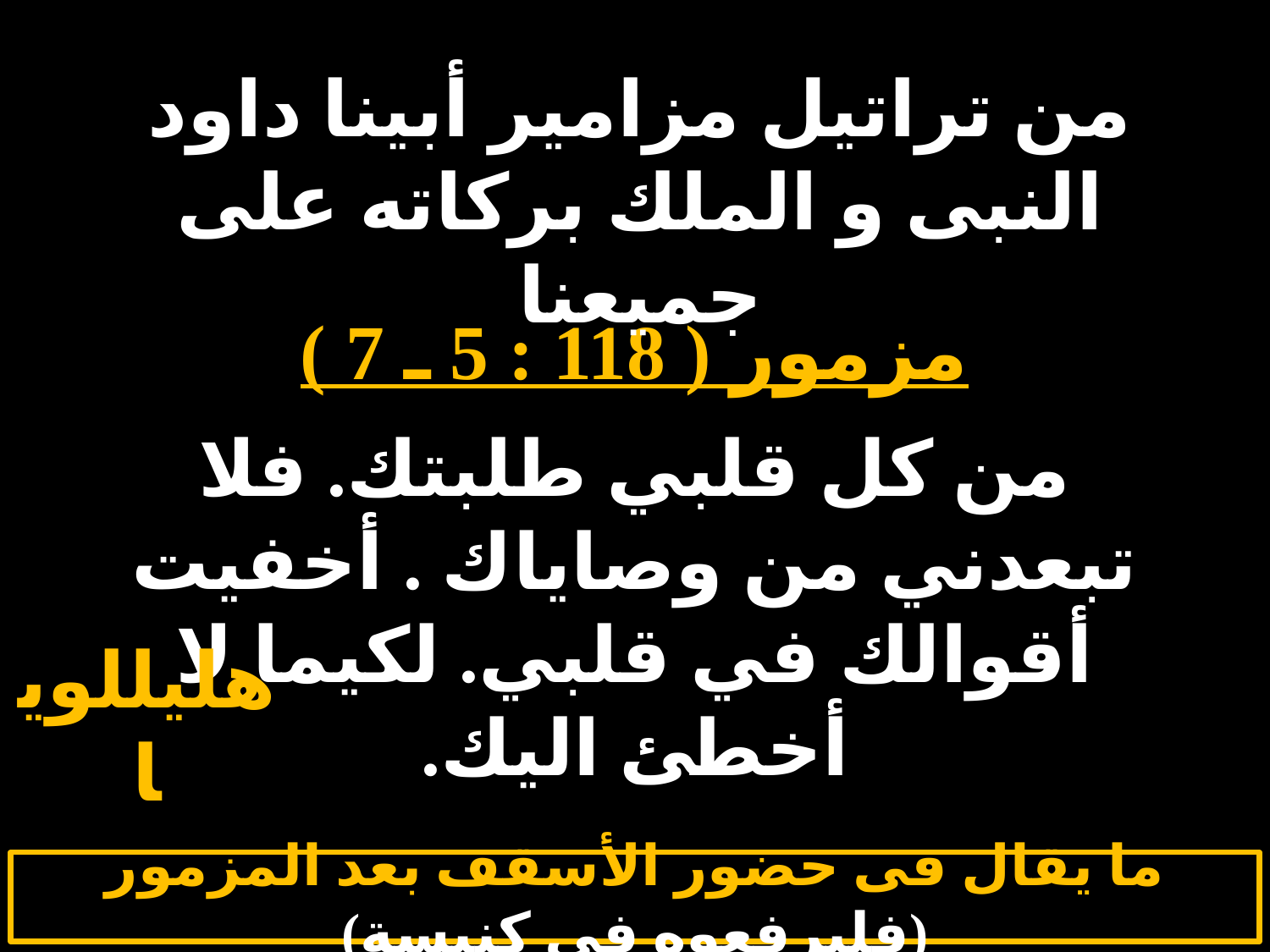

# السبت 1
من تراتيل مزامير أبينا داود النبى و الملك بركاته على جميعنا
مزمور ( 118 : 5 ـ 7 )
من كل قلبي طلبتك. فلا تبعدني من وصاياك . أخفيت أقوالك في قلبي. لكيما لا أخطئ اليك.
هليللويا
ما يقال فى حضور الأسقف بعد المزمور (فليرفعوه فى كنيسة)